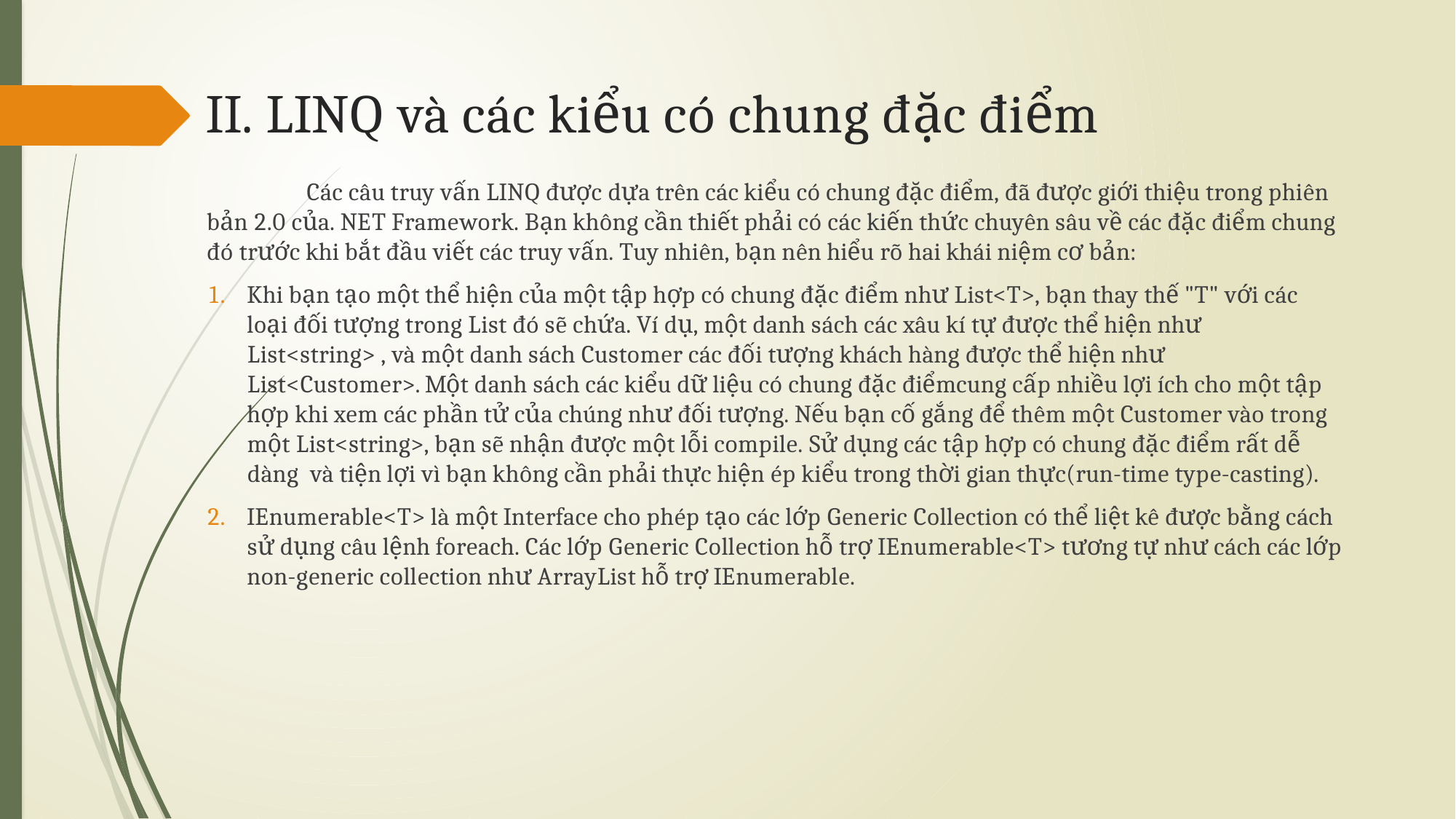

# II. LINQ và các kiểu có chung đặc điểm
	Các câu truy vấn LINQ được dựa trên các kiểu có chung đặc điểm, đã được giới thiệu trong phiên bản 2.0 của. NET Framework. Bạn không cần thiết phải có các kiến thức chuyên sâu về các đặc điểm chung đó trước khi bắt đầu viết các truy vấn. Tuy nhiên, bạn nên hiểu rõ hai khái niệm cơ bản:
Khi bạn tạo một thể hiện của một tập hợp có chung đặc điểm như List<T>, bạn thay thế "T" với các loại đối tượng trong List đó sẽ chứa. Ví dụ, một danh sách các xâu kí tự được thể hiện như List<string> , và một danh sách Customer các đối tượng khách hàng được thể hiện như List<Customer>. Một danh sách các kiểu dữ liệu có chung đặc điểmcung cấp nhiều lợi ích cho một tập hợp khi xem các phần tử của chúng như đối tượng. Nếu bạn cố gắng để thêm một Customer vào trong một List<string>, bạn sẽ nhận được một lỗi compile. Sử dụng các tập hợp có chung đặc điểm rất dễ dàng  và tiện lợi vì bạn không cần phải thực hiện ép kiểu trong thời gian thực(run-time type-casting).
IEnumerable<T> là một Interface cho phép tạo các lớp Generic Collection có thể liệt kê được bằng cách sử dụng câu lệnh foreach. Các lớp Generic Collection hỗ trợ IEnumerable<T> tương tự như cách các lớp non-generic collection như ArrayList hỗ trợ IEnumerable.